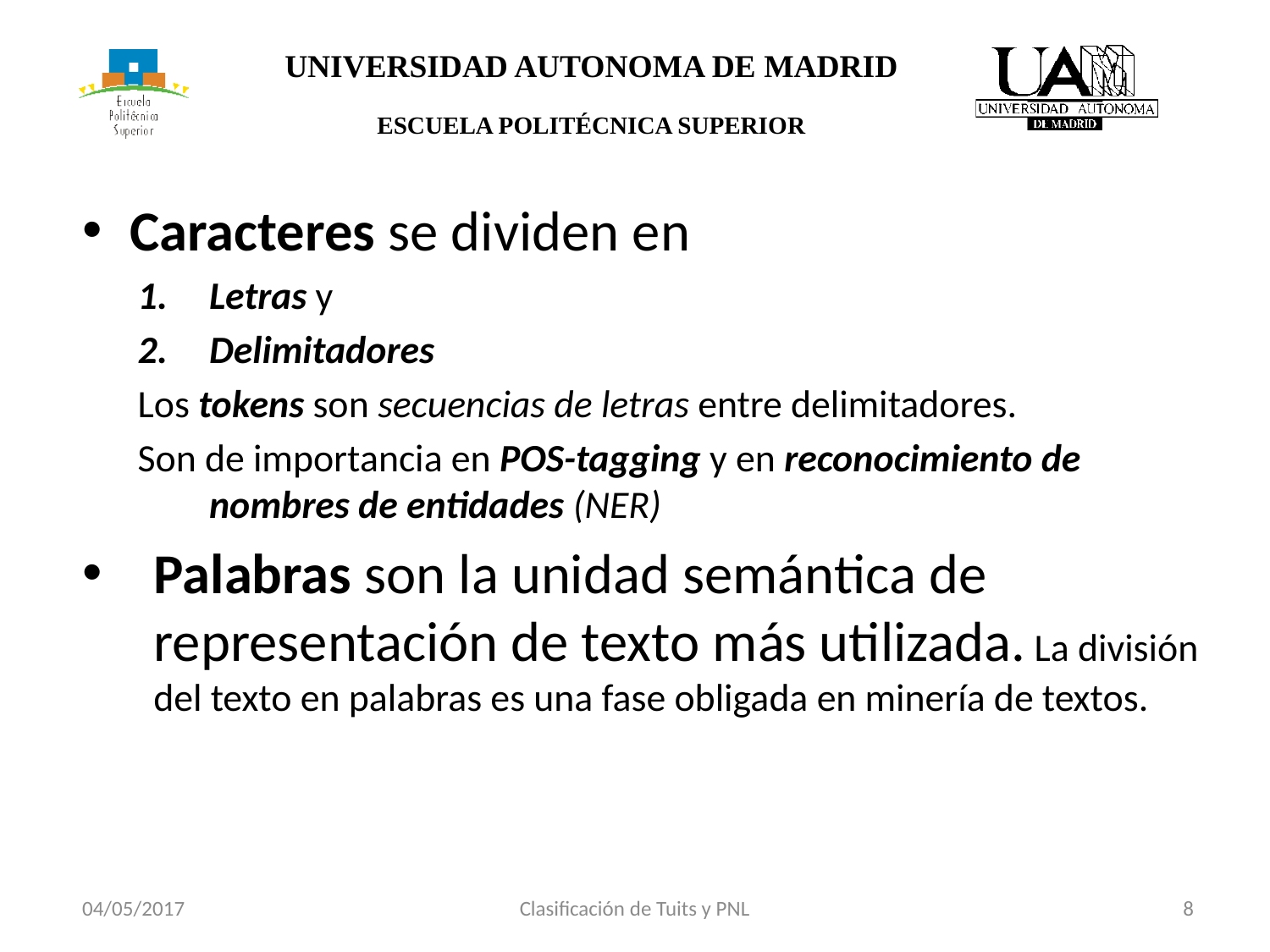

Caracteres se dividen en
Letras y
Delimitadores
Los tokens son secuencias de letras entre delimitadores.
Son de importancia en POS-tagging y en reconocimiento de nombres de entidades (NER)
Palabras son la unidad semántica de representación de texto más utilizada. La división del texto en palabras es una fase obligada en minería de textos.

Clasificación de Tuits y PNL
 8
04/05/2017